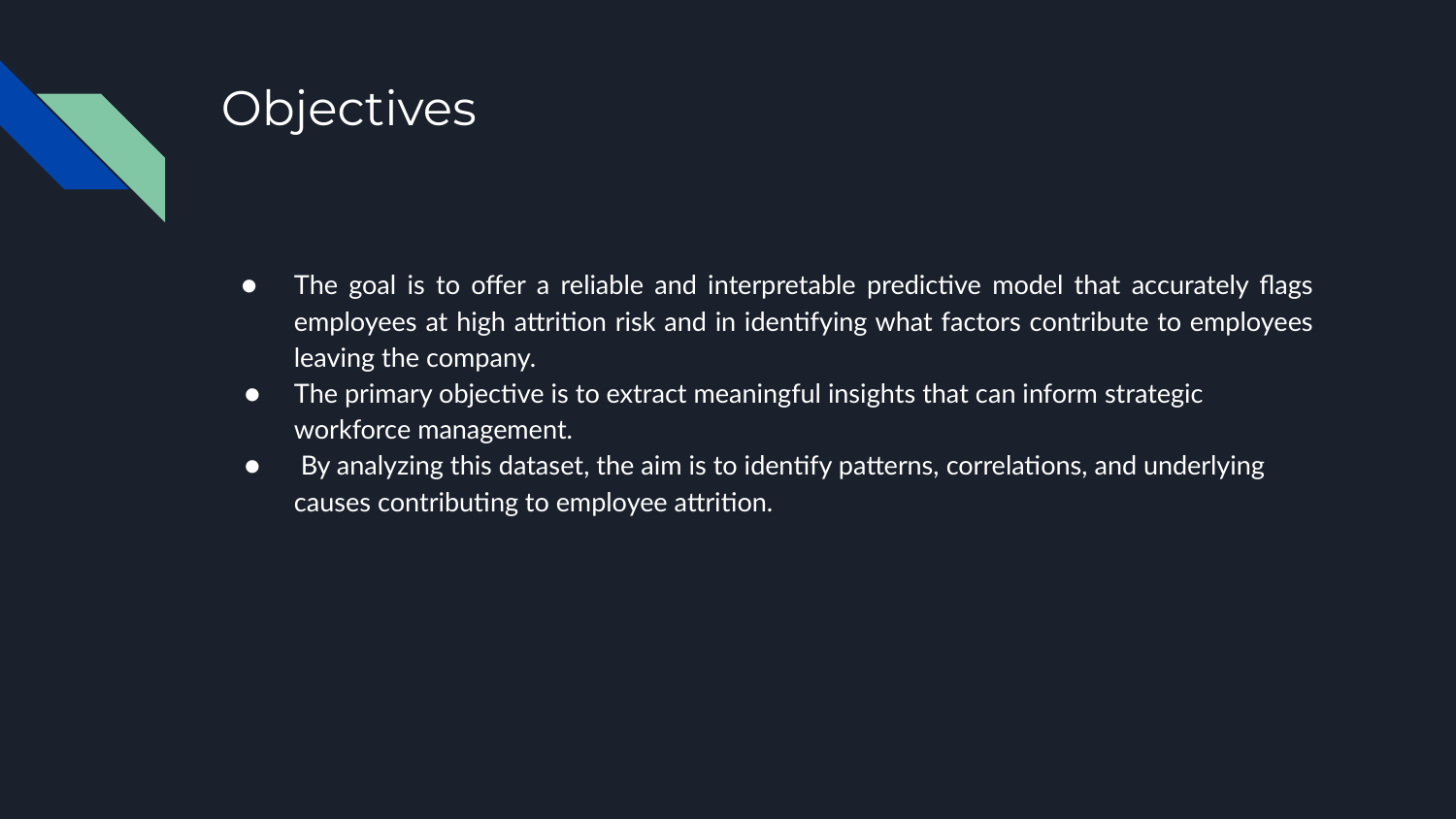

# Objectives
The goal is to offer a reliable and interpretable predictive model that accurately flags employees at high attrition risk and in identifying what factors contribute to employees leaving the company.
The primary objective is to extract meaningful insights that can inform strategic workforce management.
 By analyzing this dataset, the aim is to identify patterns, correlations, and underlying causes contributing to employee attrition.